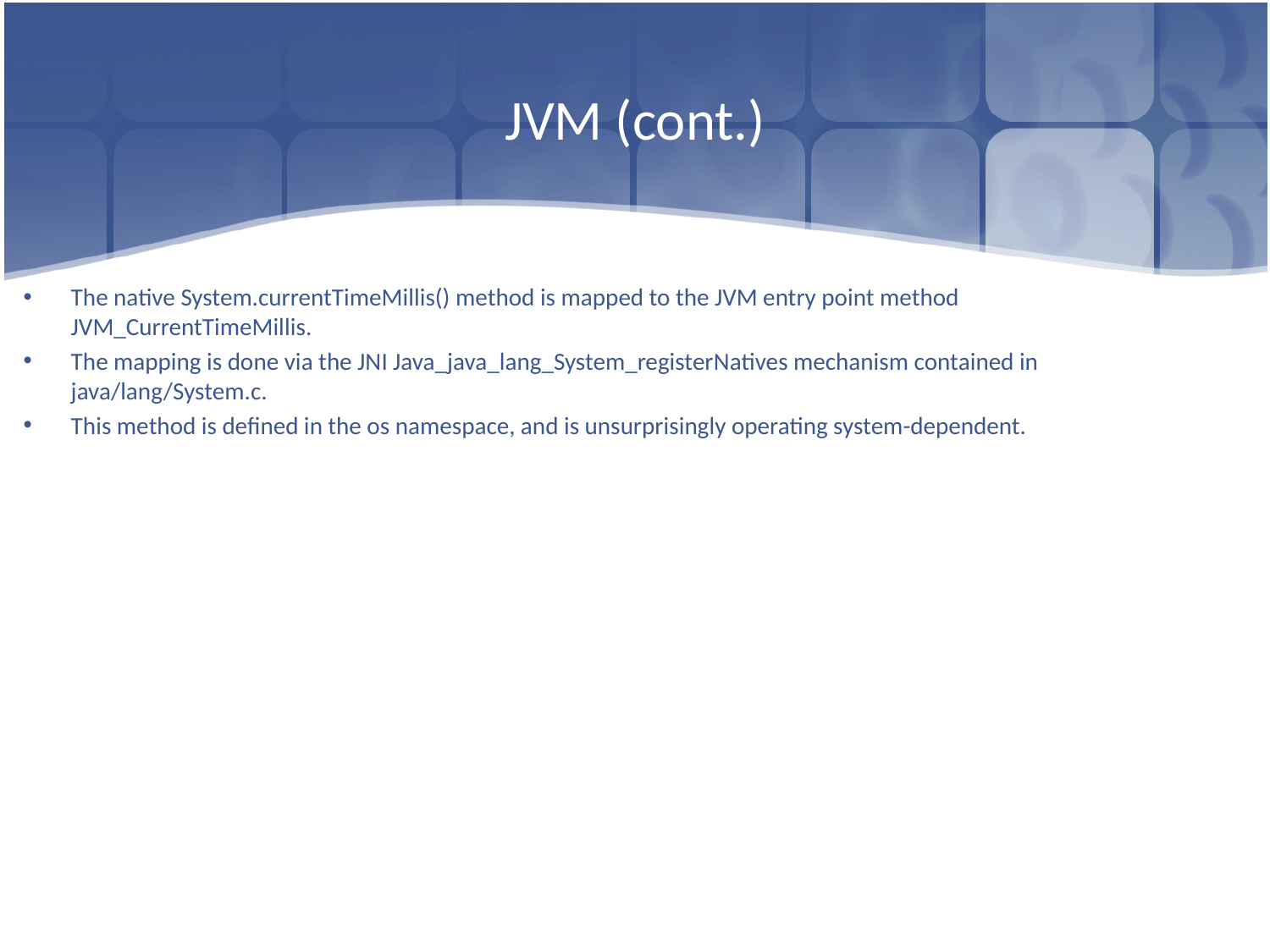

# JVM (cont.)
The native System.currentTimeMillis() method is mapped to the JVM entry point method JVM_CurrentTimeMillis.
The mapping is done via the JNI Java_java_lang_System_registerNatives mechanism contained in java/lang/System.c.
This method is defined in the os namespace, and is unsurprisingly operating system-dependent.